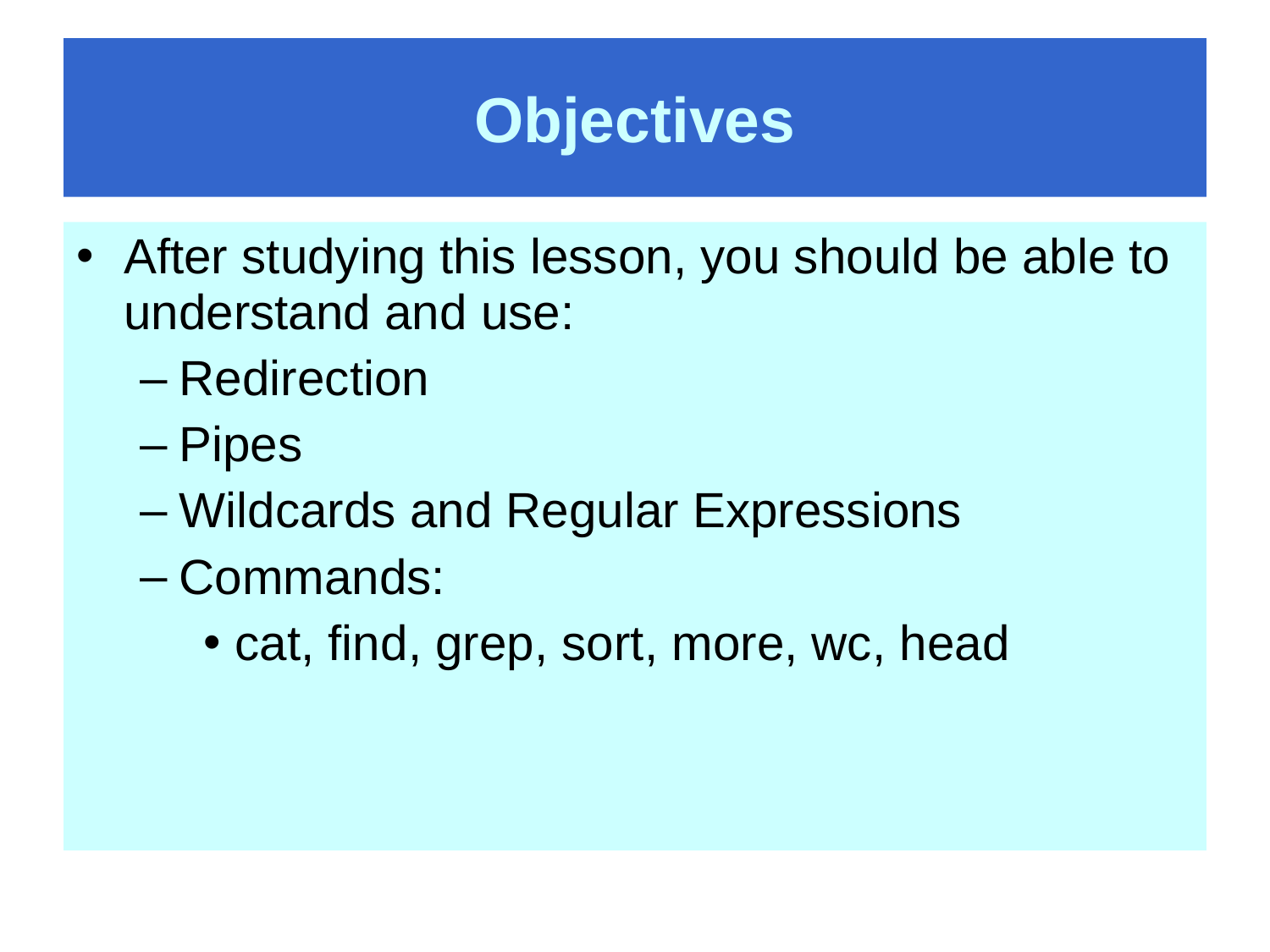

# Objectives
After studying this lesson, you should be able to understand and use:
Redirection
Pipes
Wildcards and Regular Expressions
Commands:
cat, find, grep, sort, more, wc, head